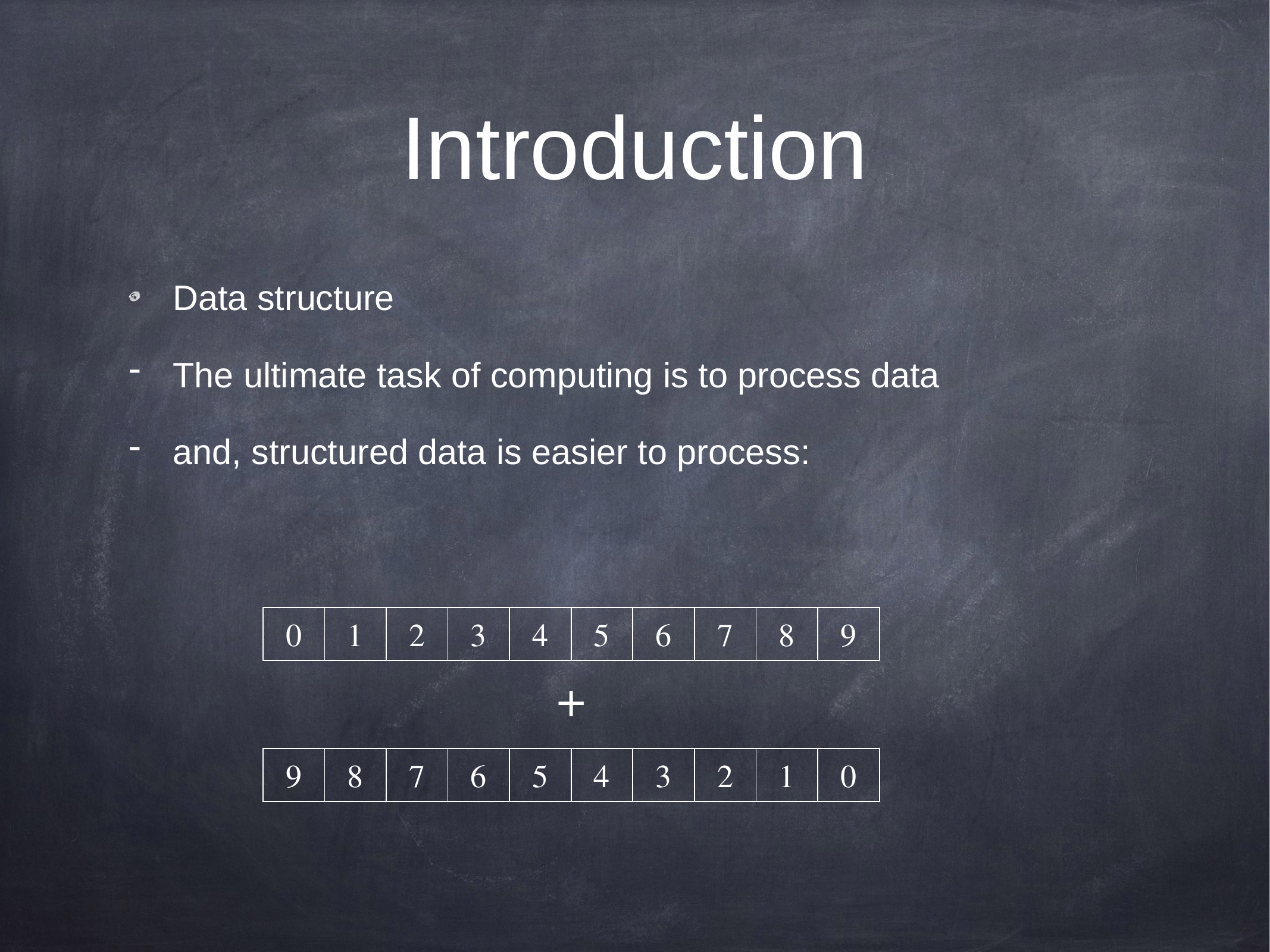

# Introduction
Data structure
The ultimate task of computing is to process data
and, structured data is easier to process:

| 0 | 1 | 2 | 3 | 4 | 5 | 6 | 7 | 8 | 9 |
| --- | --- | --- | --- | --- | --- | --- | --- | --- | --- |
+
| 9 | 8 | 7 | 6 | 5 | 4 | 3 | 2 | 1 | 0 |
| --- | --- | --- | --- | --- | --- | --- | --- | --- | --- |